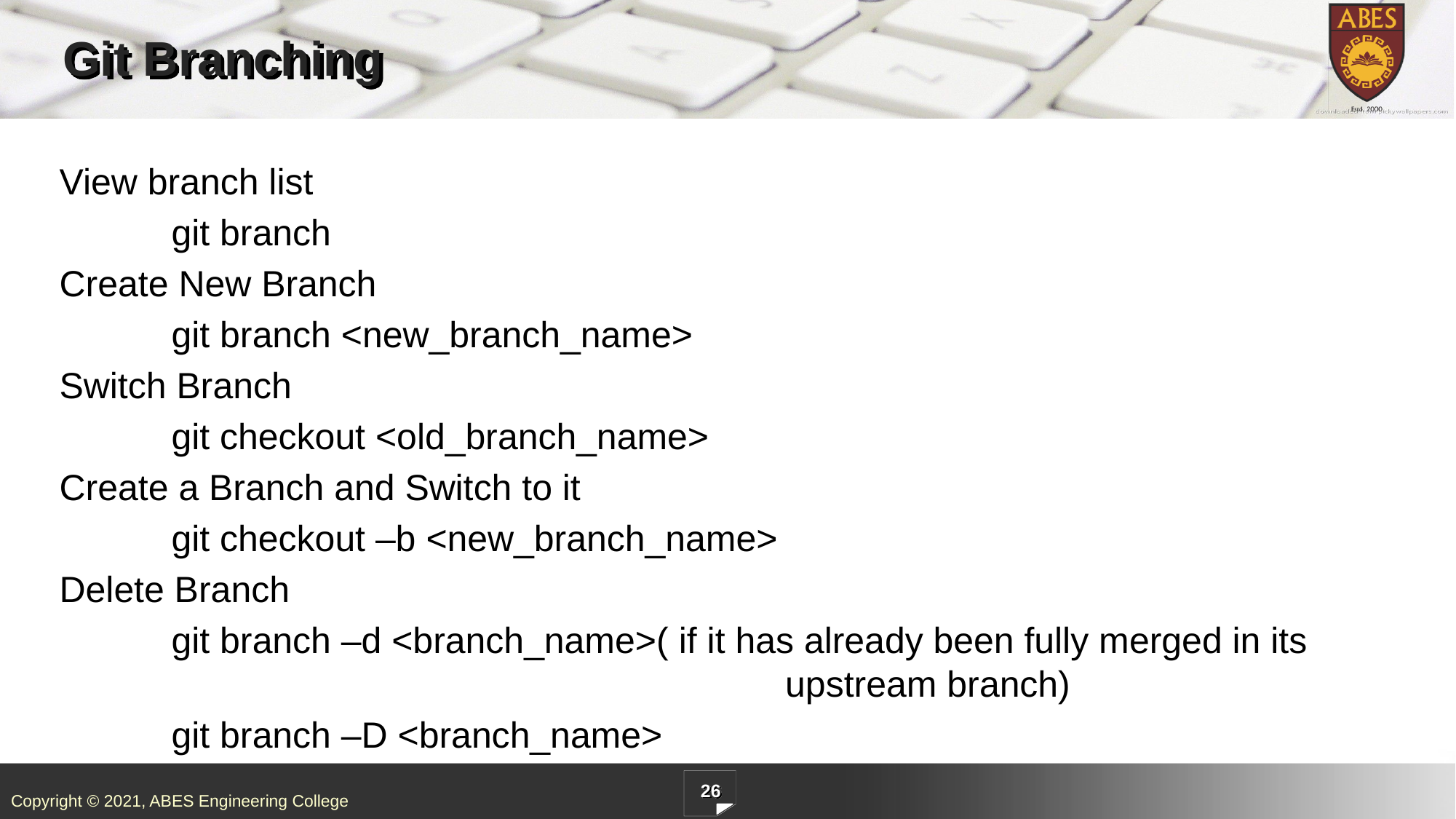

# Git Branching
View branch list
           git branch
Create New Branch
           git branch <new_branch_name>
Switch Branch
           git checkout <old_branch_name>
Create a Branch and Switch to it
           git checkout –b <new_branch_name>
Delete Branch
           git branch –d <branch_name>( if it has already been fully merged in its                         					       upstream branch)
           git branch –D <branch_name>

26